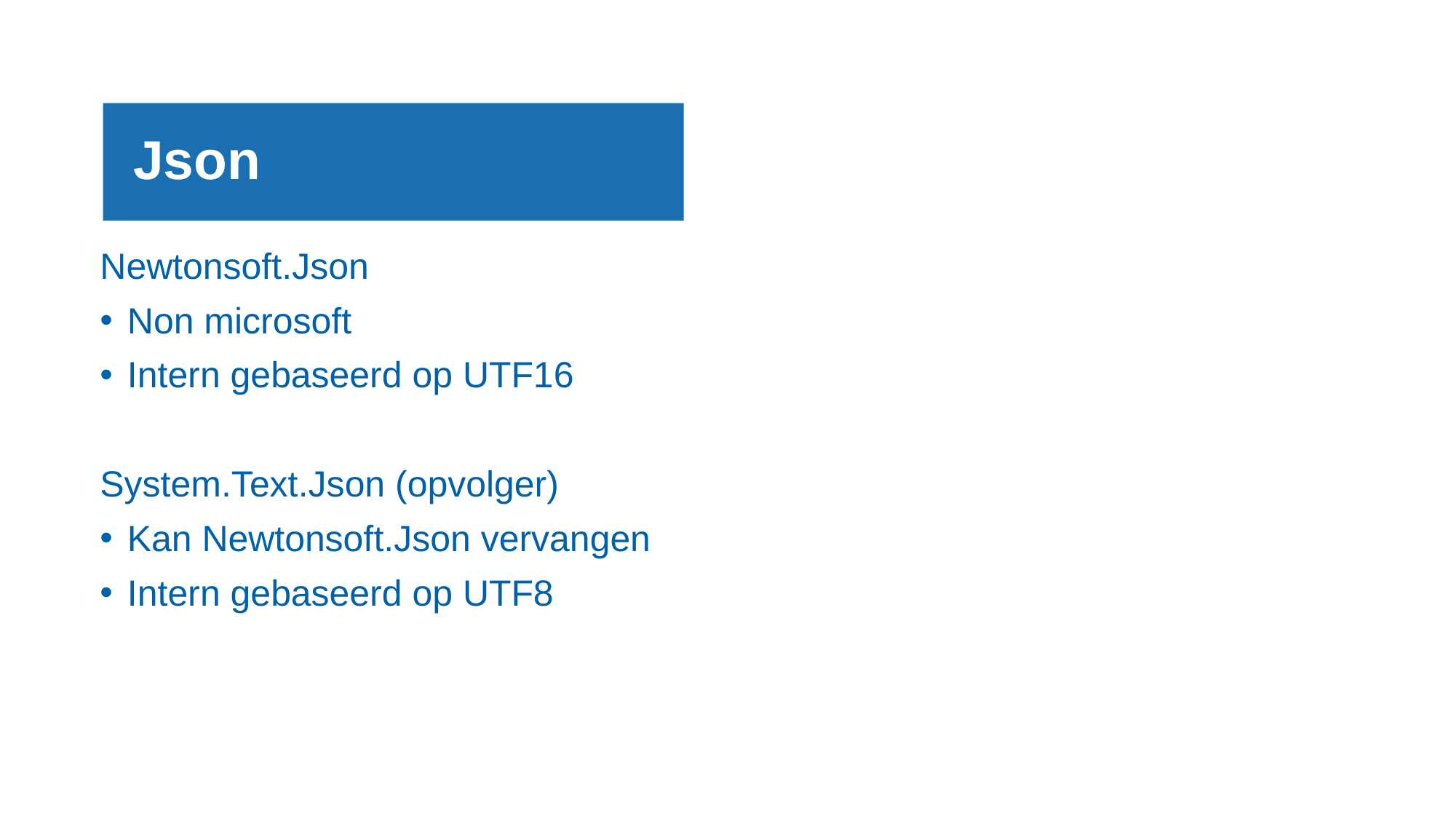

# Json
Newtonsoft.Json
Non microsoft
Intern gebaseerd op UTF16

System.Text.Json (opvolger)
Kan Newtonsoft.Json vervangen
Intern gebaseerd op UTF8